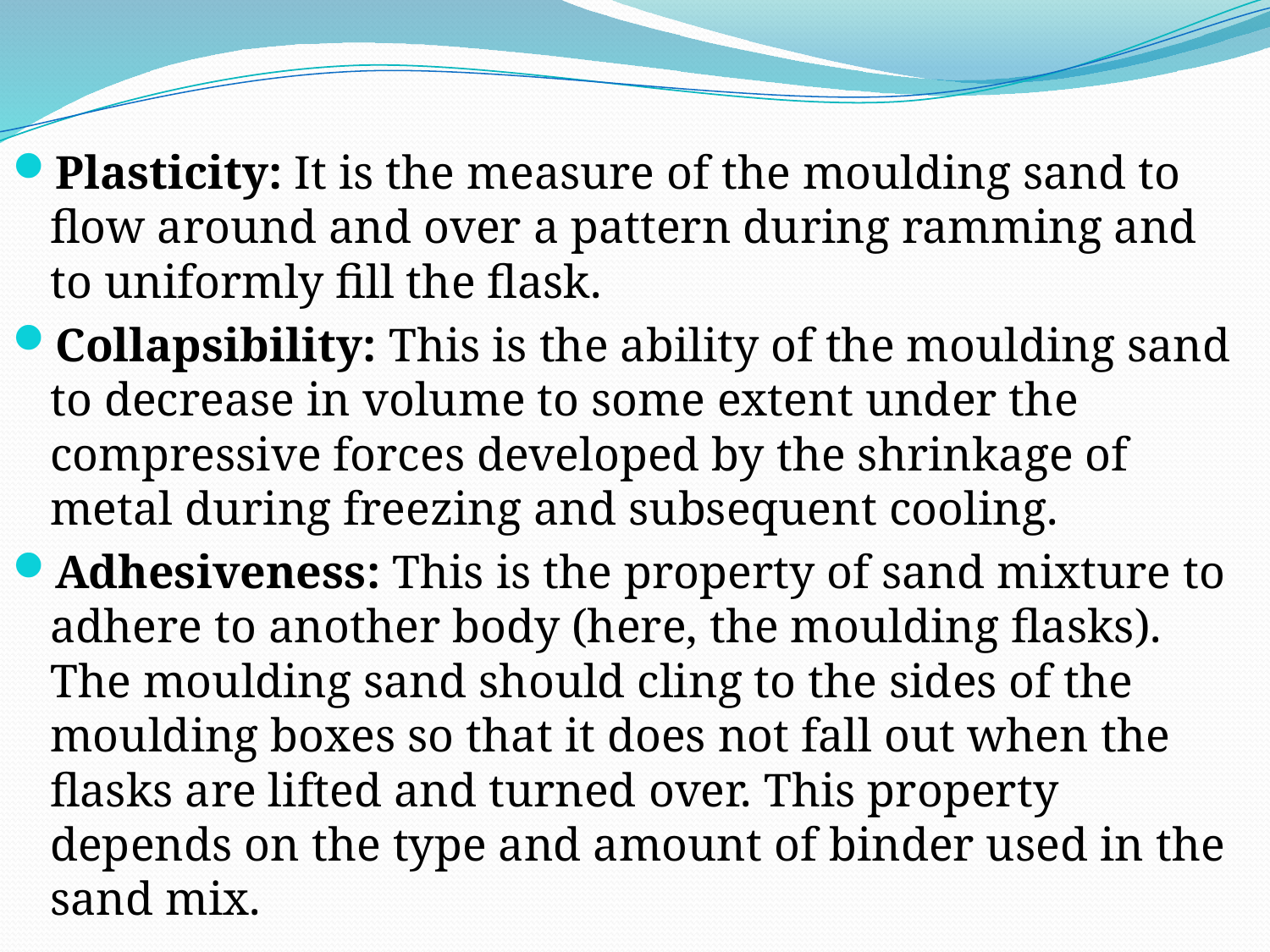

Plasticity: It is the measure of the moulding sand to flow around and over a pattern during ramming and to uniformly fill the flask.
Collapsibility: This is the ability of the moulding sand to decrease in volume to some extent under the compressive forces developed by the shrinkage of metal during freezing and subsequent cooling.
Adhesiveness: This is the property of sand mixture to adhere to another body (here, the moulding flasks). The moulding sand should cling to the sides of the moulding boxes so that it does not fall out when the flasks are lifted and turned over. This property depends on the type and amount of binder used in the sand mix.